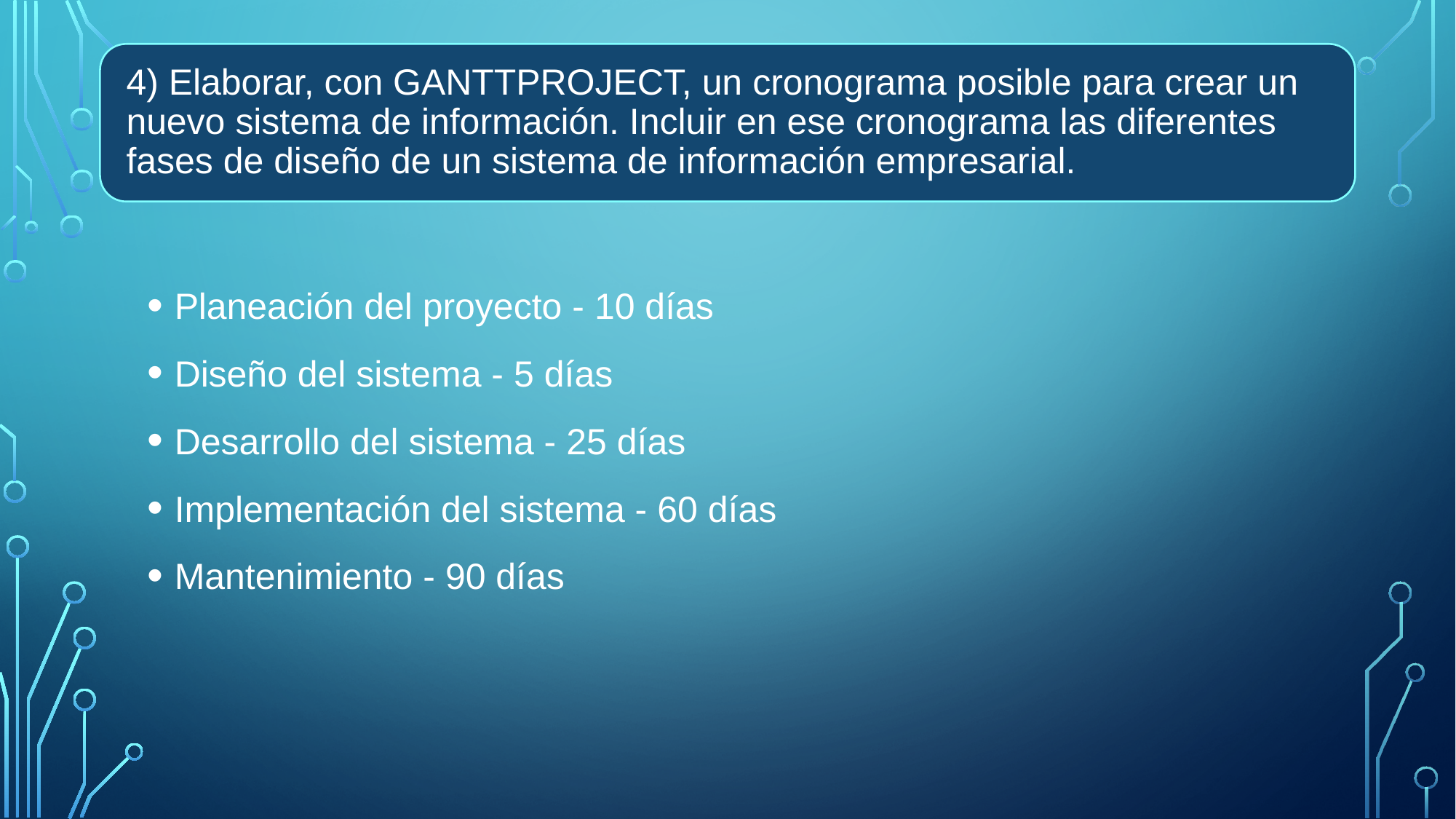

4) Elaborar, con GANTTPROJECT, un cronograma posible para crear un nuevo sistema de información. Incluir en ese cronograma las diferentes fases de diseño de un sistema de información empresarial.
Planeación del proyecto - 10 días
Diseño del sistema - 5 días
Desarrollo del sistema - 25 días
Implementación del sistema - 60 días
Mantenimiento - 90 días